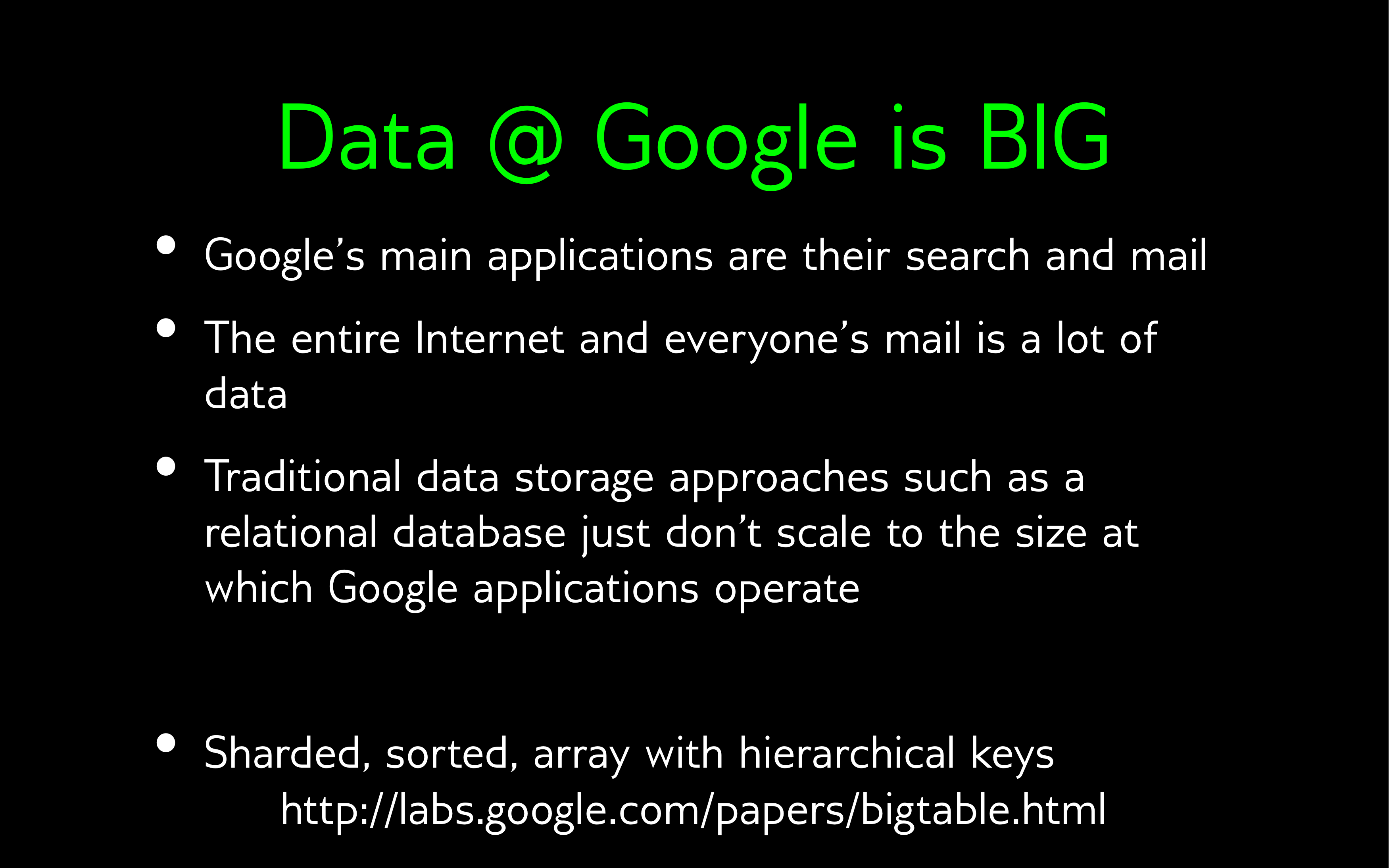

# Data @ Google is BIG
Google’s main applications are their search and mail
The entire Internet and everyone’s mail is a lot of data
Traditional data storage approaches such as a relational database just don’t scale to the size at which Google applications operate

Sharded, sorted, array with hierarchical keys
http://labs.google.com/papers/bigtable.html